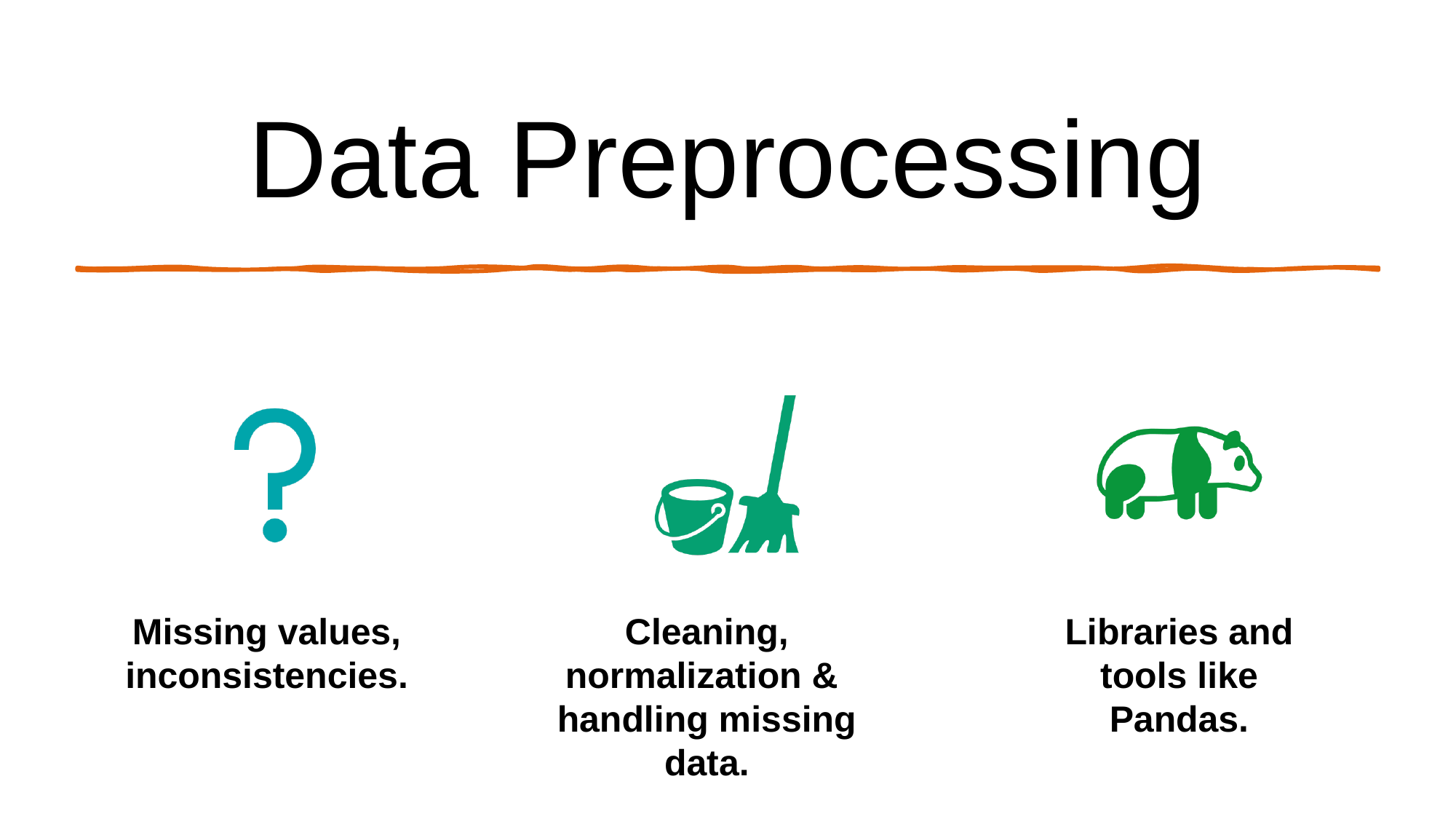

# Data Preprocessing

Missing values, inconsistencies.
Cleaning, normalization &
handling missing data.
Libraries and tools like Pandas.